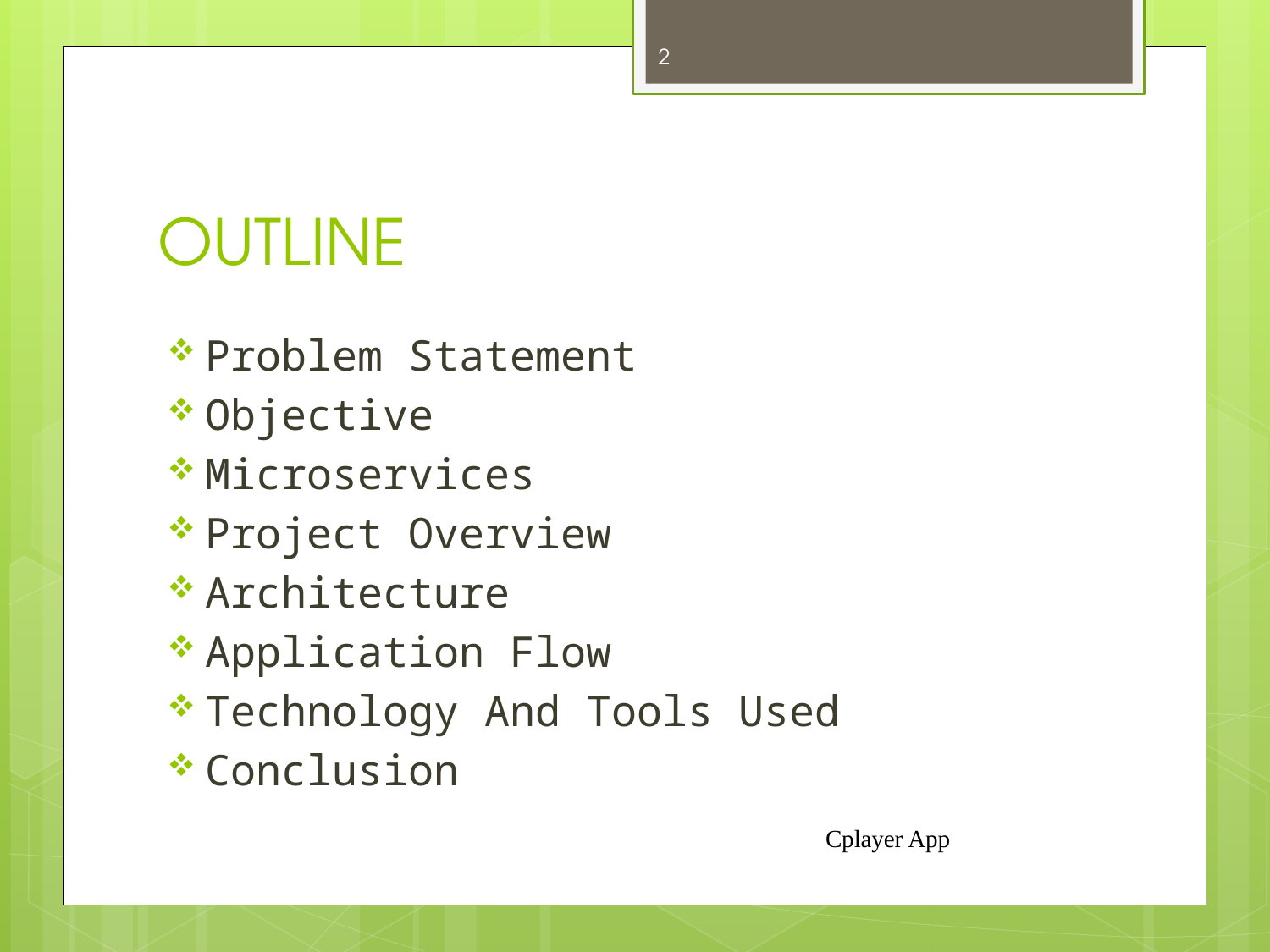

2
# OUTLINE
Problem Statement
Objective
Microservices
Project Overview
Architecture
Application Flow
Technology And Tools Used
Conclusion
Cplayer App